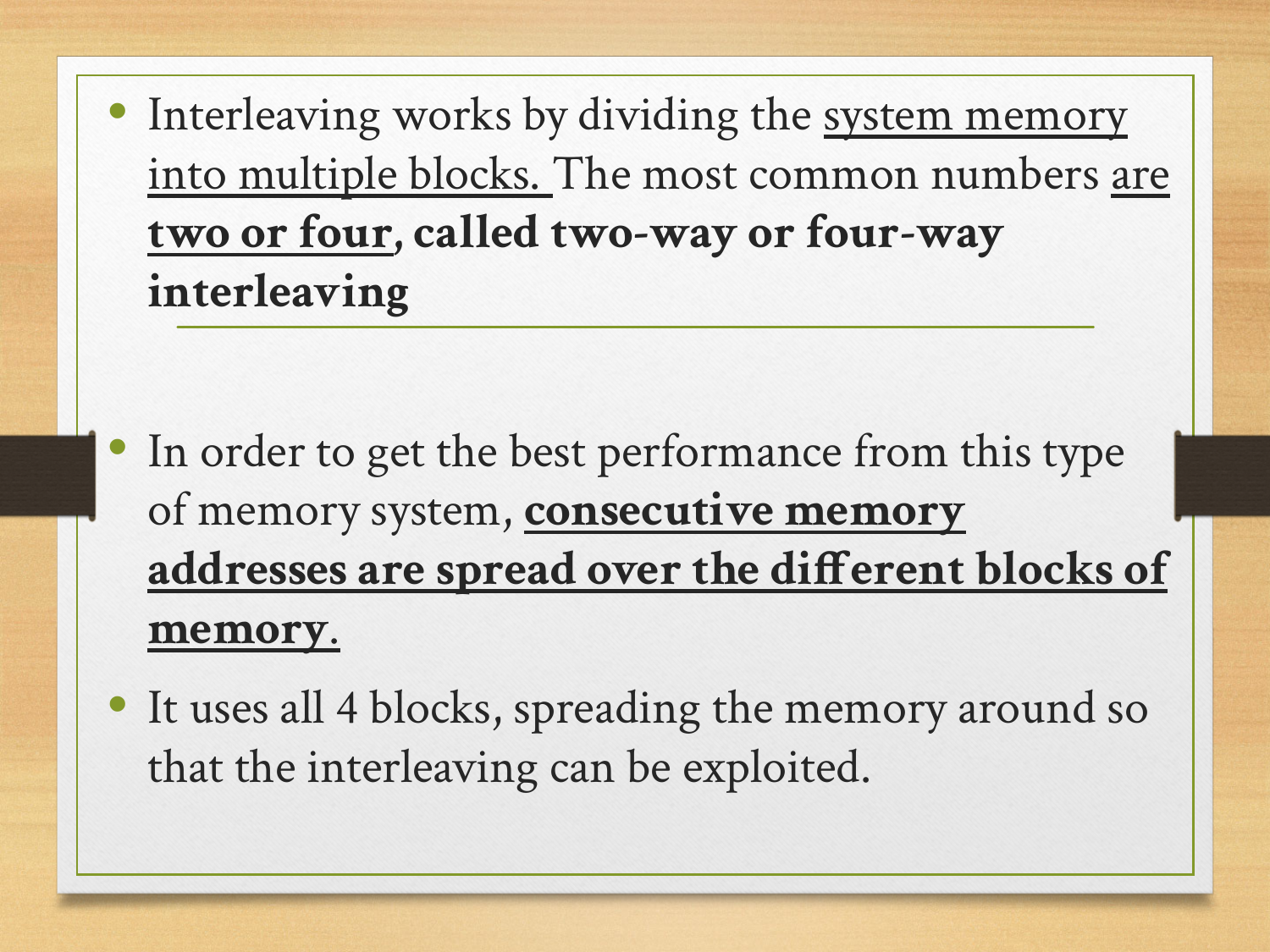

Interleaving works by dividing the system memory into multiple blocks. The most common numbers are two or four, called two-way or four-way interleaving

In order to get the best performance from this type of memory system, consecutive memory addresses are spread over the different blocks of memory.
It uses all 4 blocks, spreading the memory around so that the interleaving can be exploited.